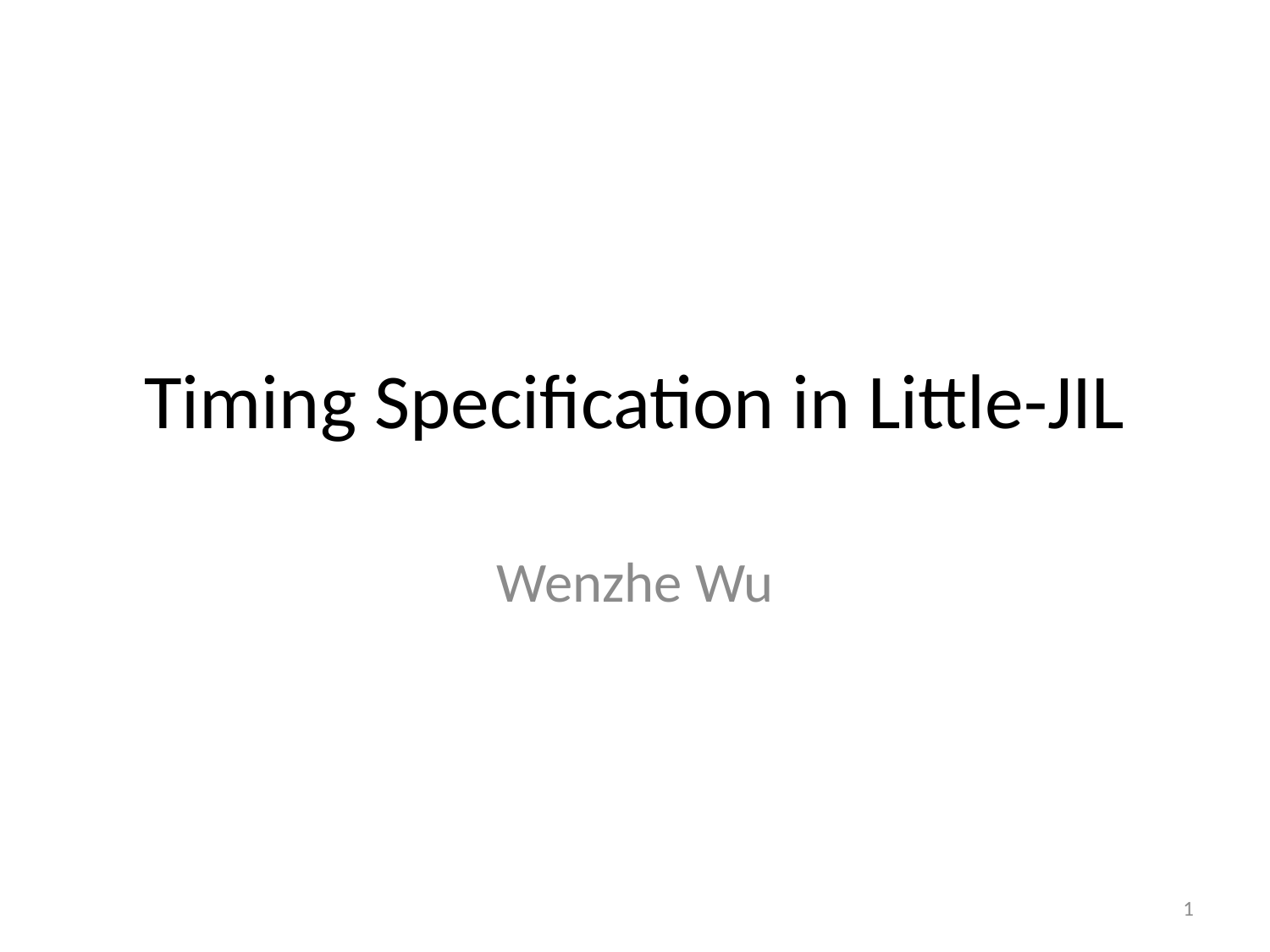

# Timing Specification in Little-JIL
Wenzhe Wu
1